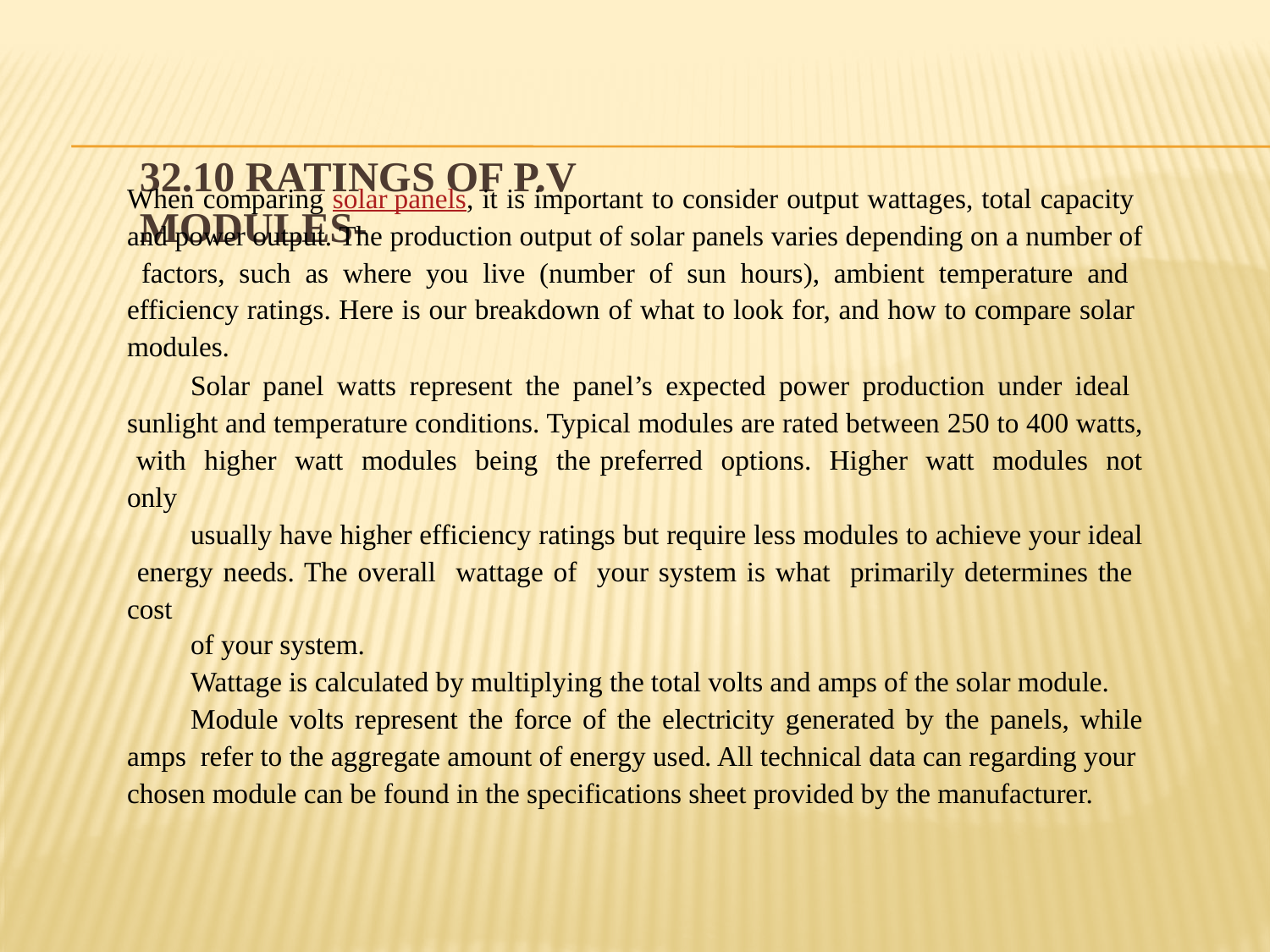

# 32.10 ratings of P.V modules-
When comparing solar panels, it is important to consider output wattages, total capacity  and power output. The production output of solar panels varies depending on a number of  factors, such as where you live (number of sun hours), ambient temperature and  efficiency ratings. Here is our breakdown of what to look for, and how to compare solar  modules.
Solar panel watts represent the panel’s expected power production under ideal  sunlight and temperature conditions. Typical modules are rated between 250 to 400 watts,  with  higher  watt  modules  being  the preferred  options.  Higher  watt  modules  not only
usually have higher efficiency ratings but require less modules to achieve your ideal  energy needs. The overall  wattage of  your system is what  primarily determines the  cost
of your system.
Wattage is calculated by multiplying the total volts and amps of the solar module.
Module volts represent the force of the electricity generated by the panels, while amps  refer to the aggregate amount of energy used. All technical data can regarding your  chosen module can be found in the specifications sheet provided by the manufacturer.